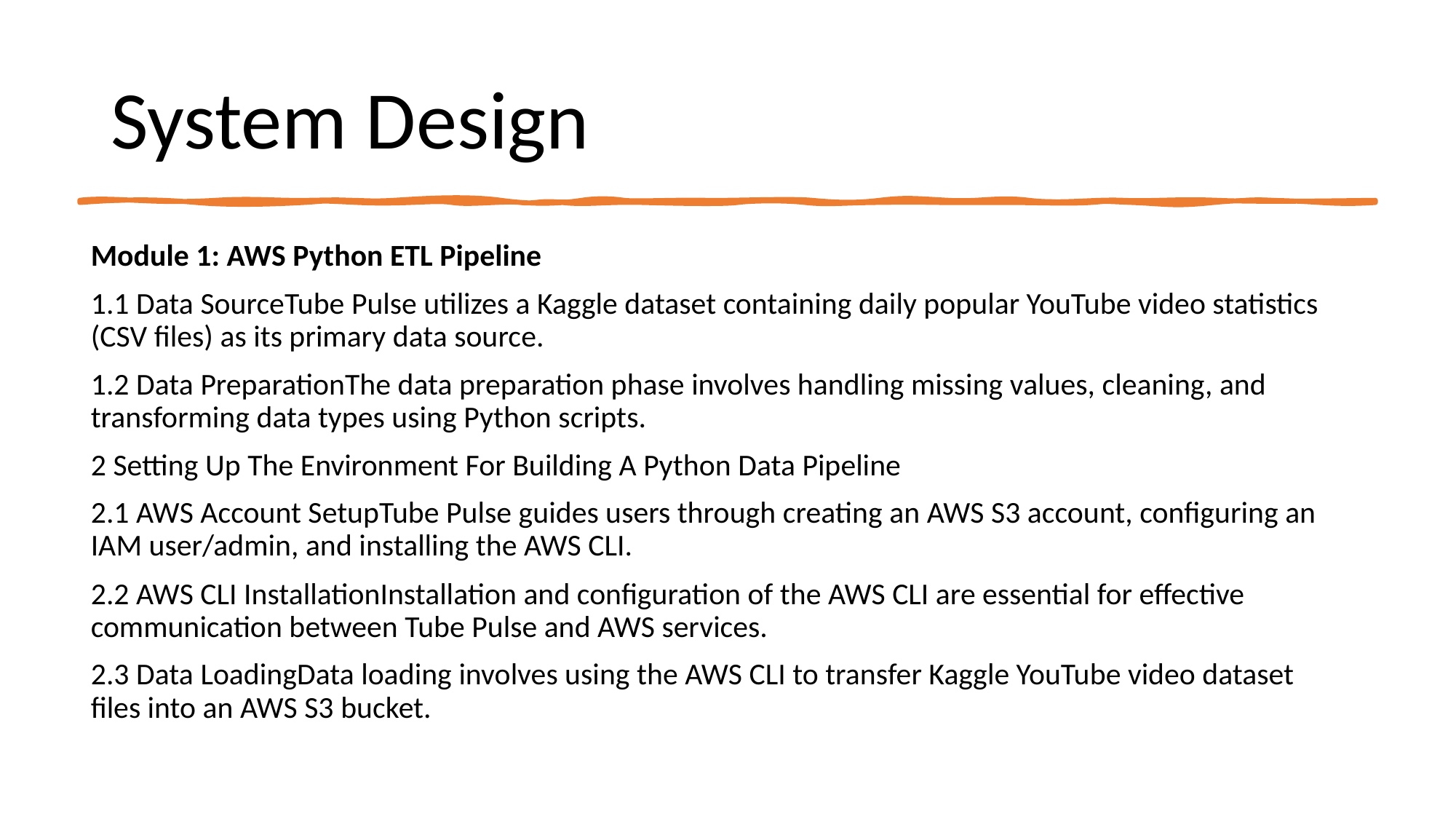

# System Design

Module 1: AWS Python ETL Pipeline
1.1 Data SourceTube Pulse utilizes a Kaggle dataset containing daily popular YouTube video statistics (CSV files) as its primary data source.
1.2 Data PreparationThe data preparation phase involves handling missing values, cleaning, and transforming data types using Python scripts.
2 Setting Up The Environment For Building A Python Data Pipeline
2.1 AWS Account SetupTube Pulse guides users through creating an AWS S3 account, configuring an IAM user/admin, and installing the AWS CLI.
2.2 AWS CLI InstallationInstallation and configuration of the AWS CLI are essential for effective communication between Tube Pulse and AWS services.
2.3 Data LoadingData loading involves using the AWS CLI to transfer Kaggle YouTube video dataset files into an AWS S3 bucket.